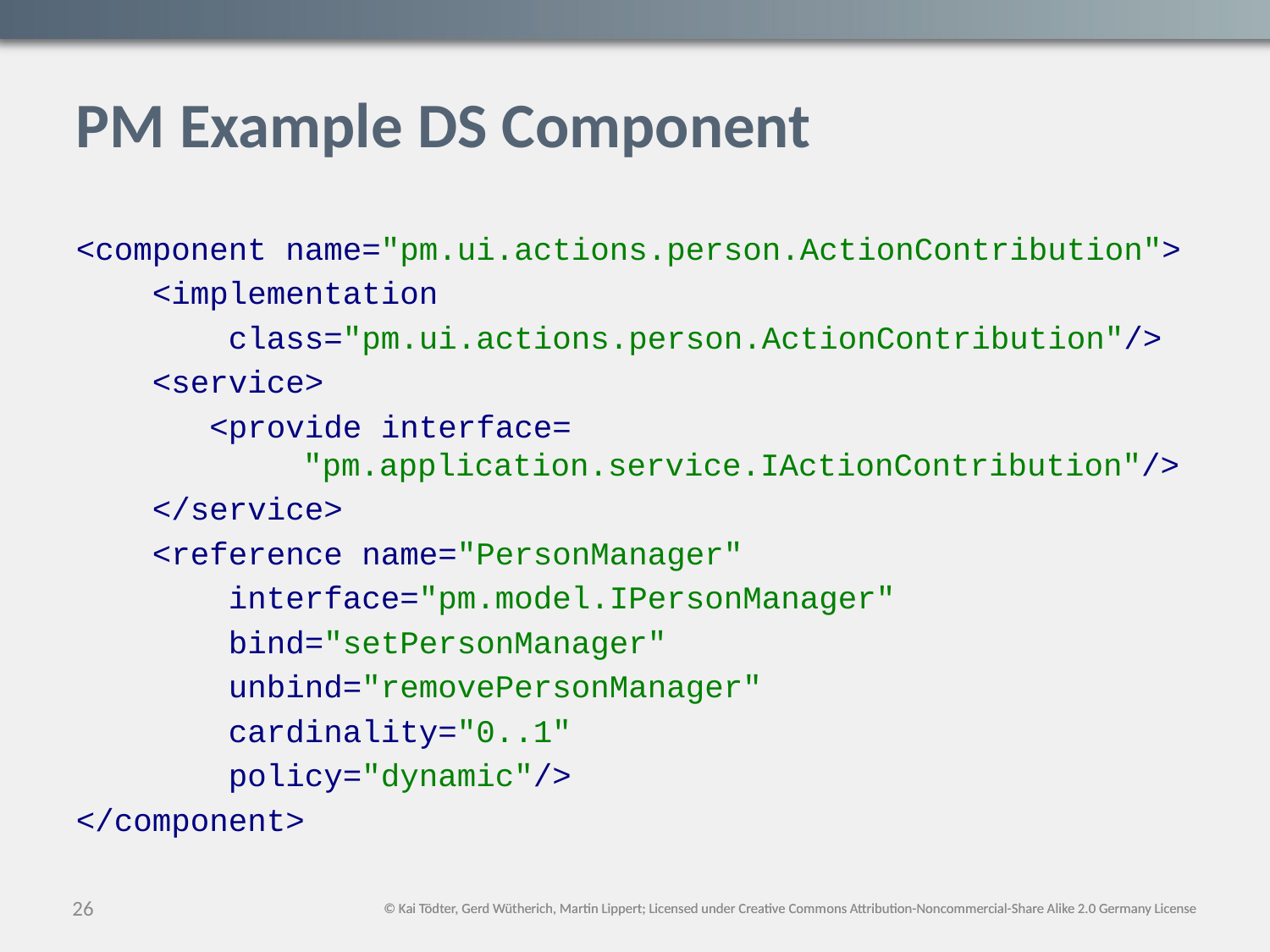

# PM Example DS Component
<component name="pm.ui.actions.person.ActionContribution">
    <implementation
        class="pm.ui.actions.person.ActionContribution"/>
    <service>
       <provide interface=
          "pm.application.service.IActionContribution"/>
    </service>
    <reference name="PersonManager"
        interface="pm.model.IPersonManager"
        bind="setPersonManager"
        unbind="removePersonManager"
        cardinality="0..1"
        policy="dynamic"/>
</component>
26